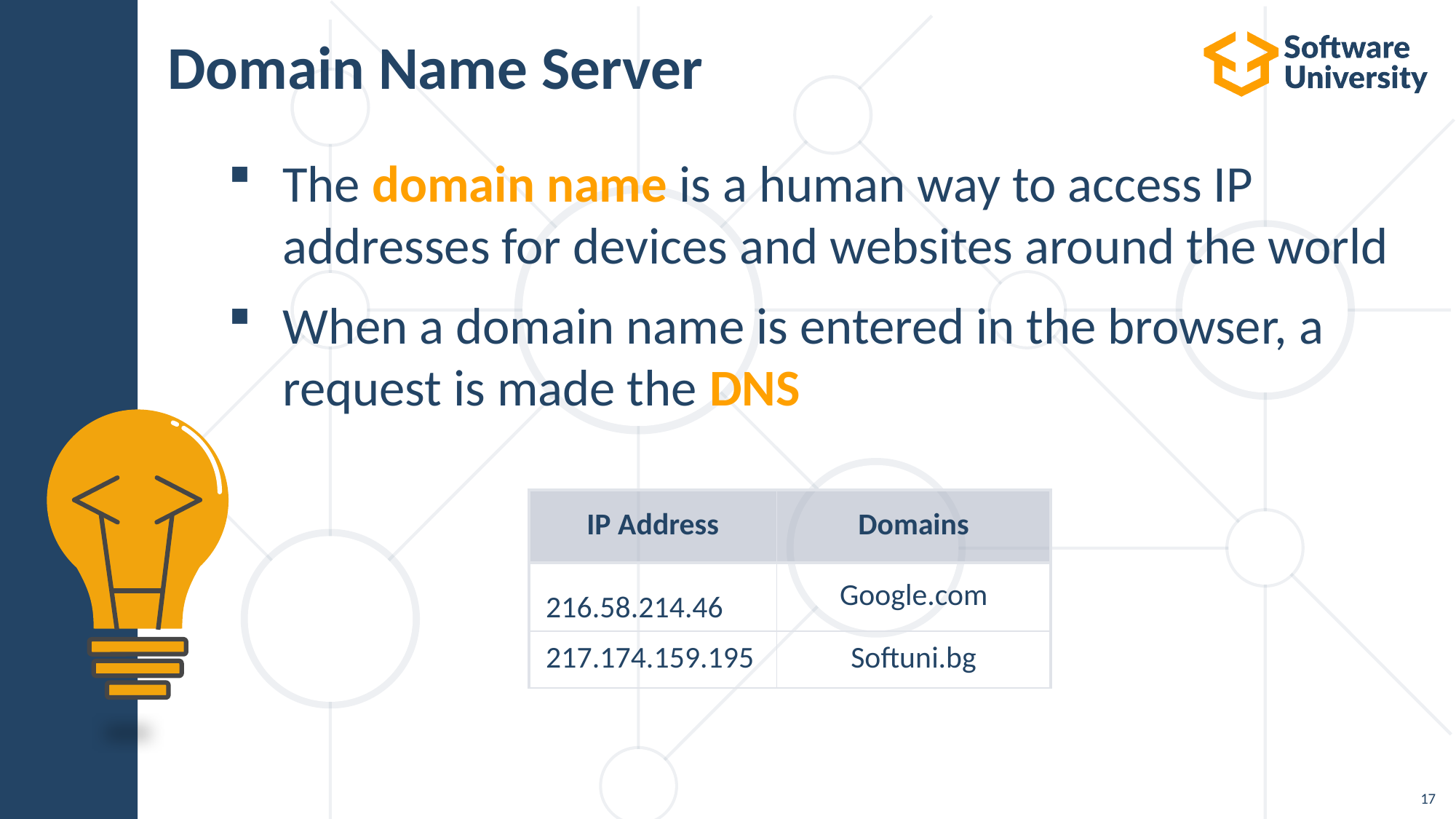

# Domain Name Server
The domain name is a human way to access IP addresses for devices and websites around the world
When a domain name is entered in the browser, a request is made the DNS
| IP Address | Domains |
| --- | --- |
| 216.58.214.46 | Google.com |
| 217.174.159.195 | Softuni.bg |
17